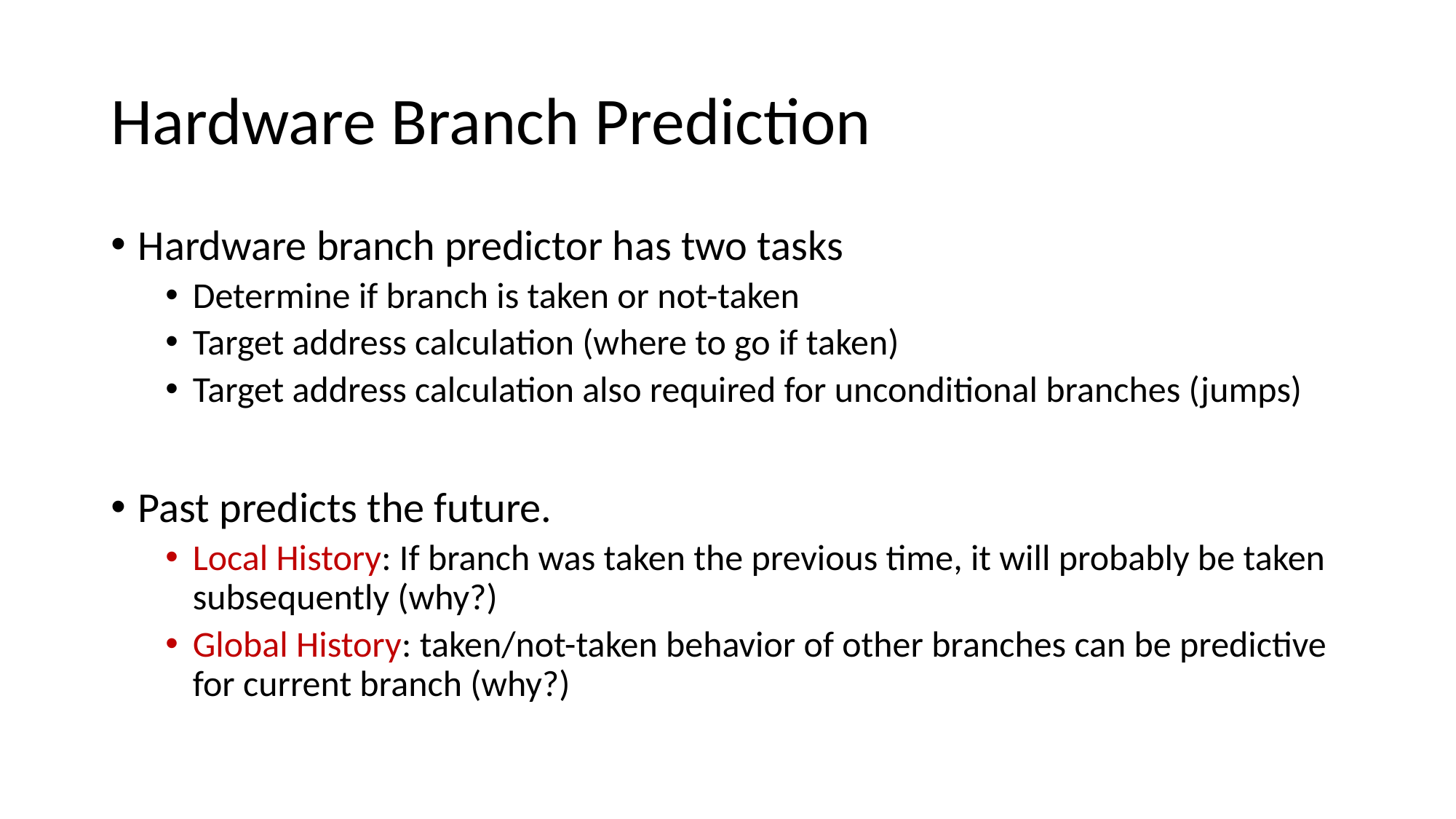

# Hardware Branch Prediction
Hardware branch predictor has two tasks
Determine if branch is taken or not-taken
Target address calculation (where to go if taken)
Target address calculation also required for unconditional branches (jumps)

Past predicts the future.
Local History: If branch was taken the previous time, it will probably be taken subsequently (why?)
Global History: taken/not-taken behavior of other branches can be predictive for current branch (why?)